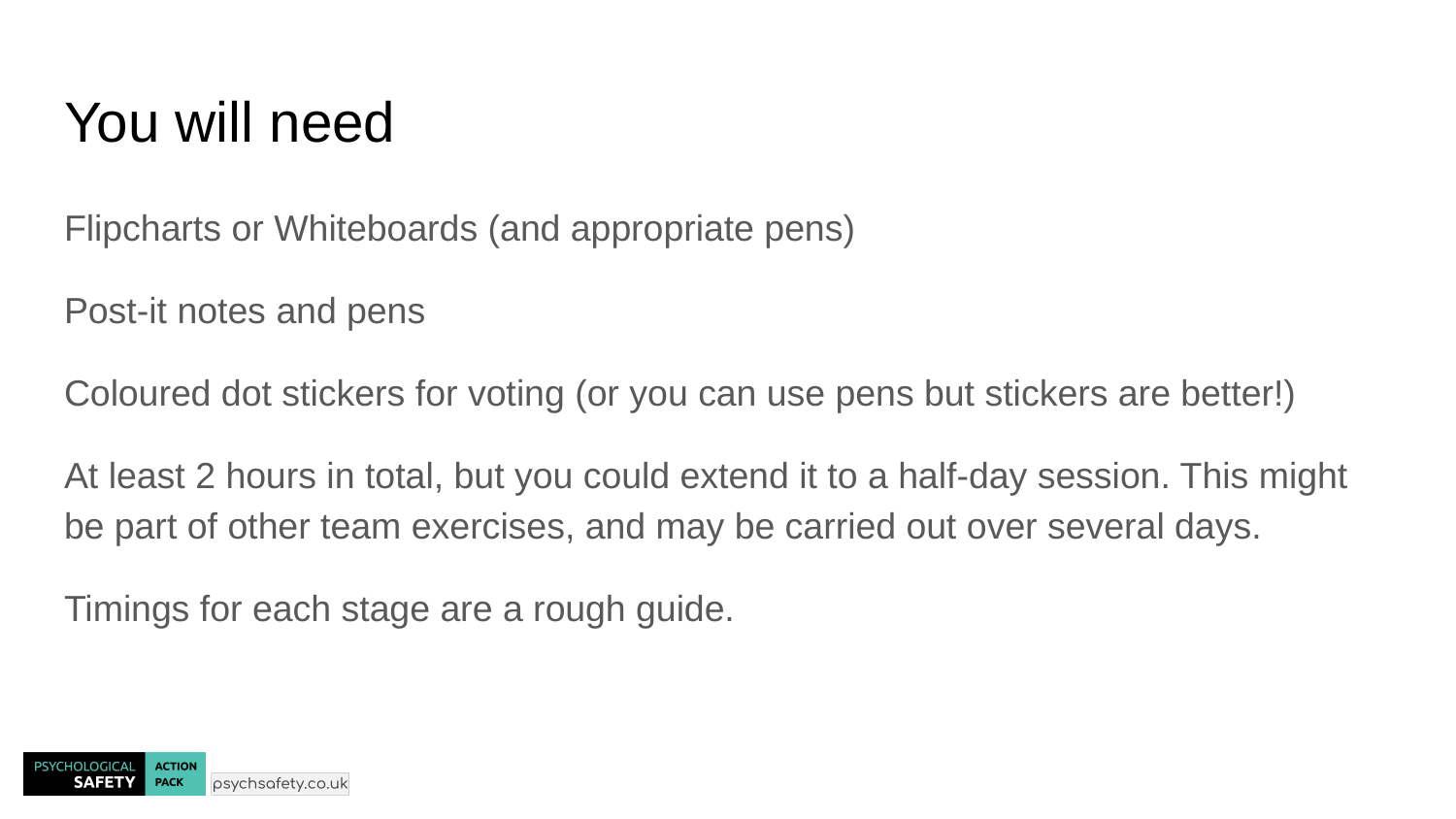

# You will need
Flipcharts or Whiteboards (and appropriate pens)
Post-it notes and pens
Coloured dot stickers for voting (or you can use pens but stickers are better!)
At least 2 hours in total, but you could extend it to a half-day session. This might be part of other team exercises, and may be carried out over several days.
Timings for each stage are a rough guide.